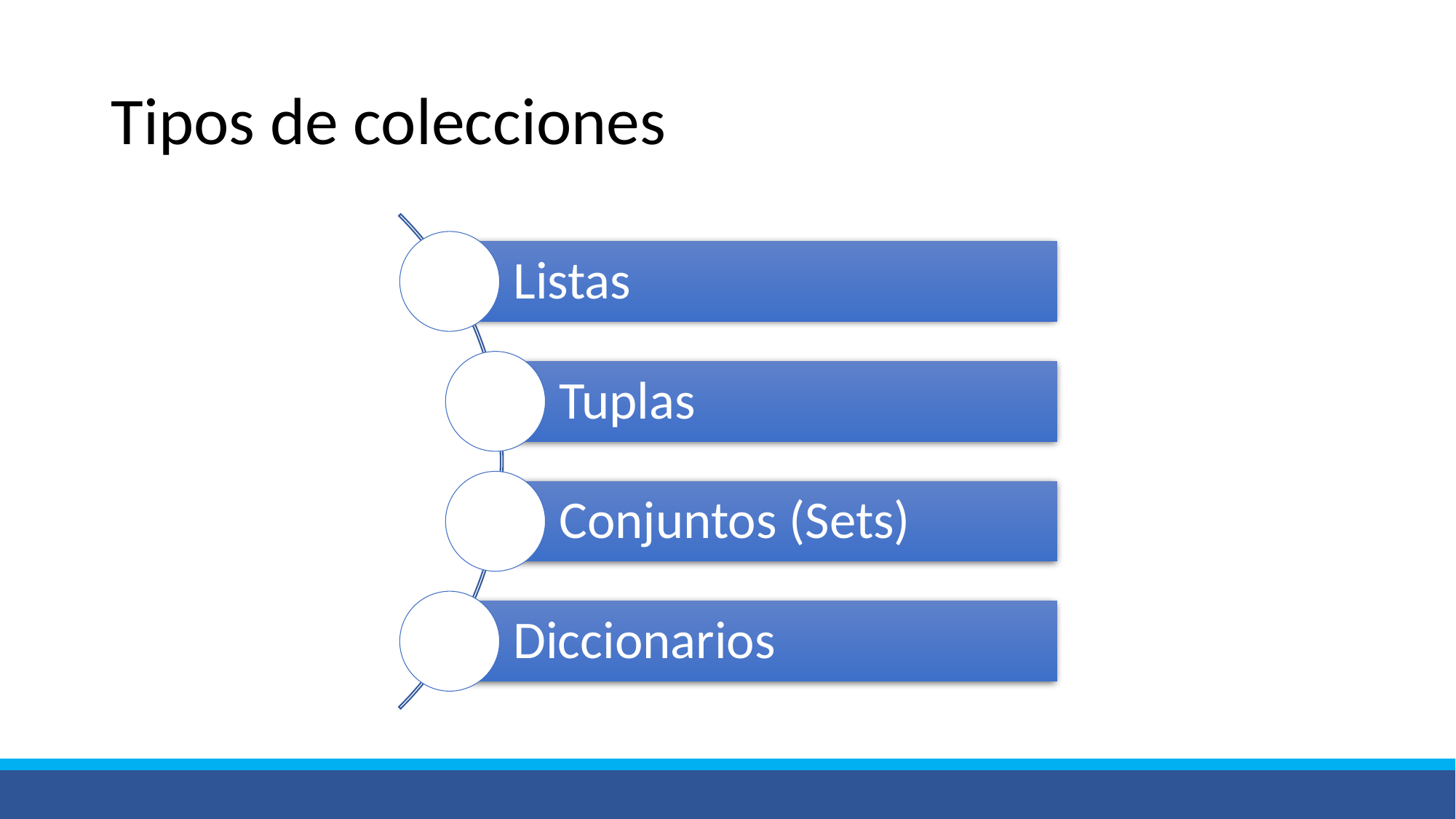

# Tipos de colecciones
Listas
Tuplas
Conjuntos (Sets)
Diccionarios